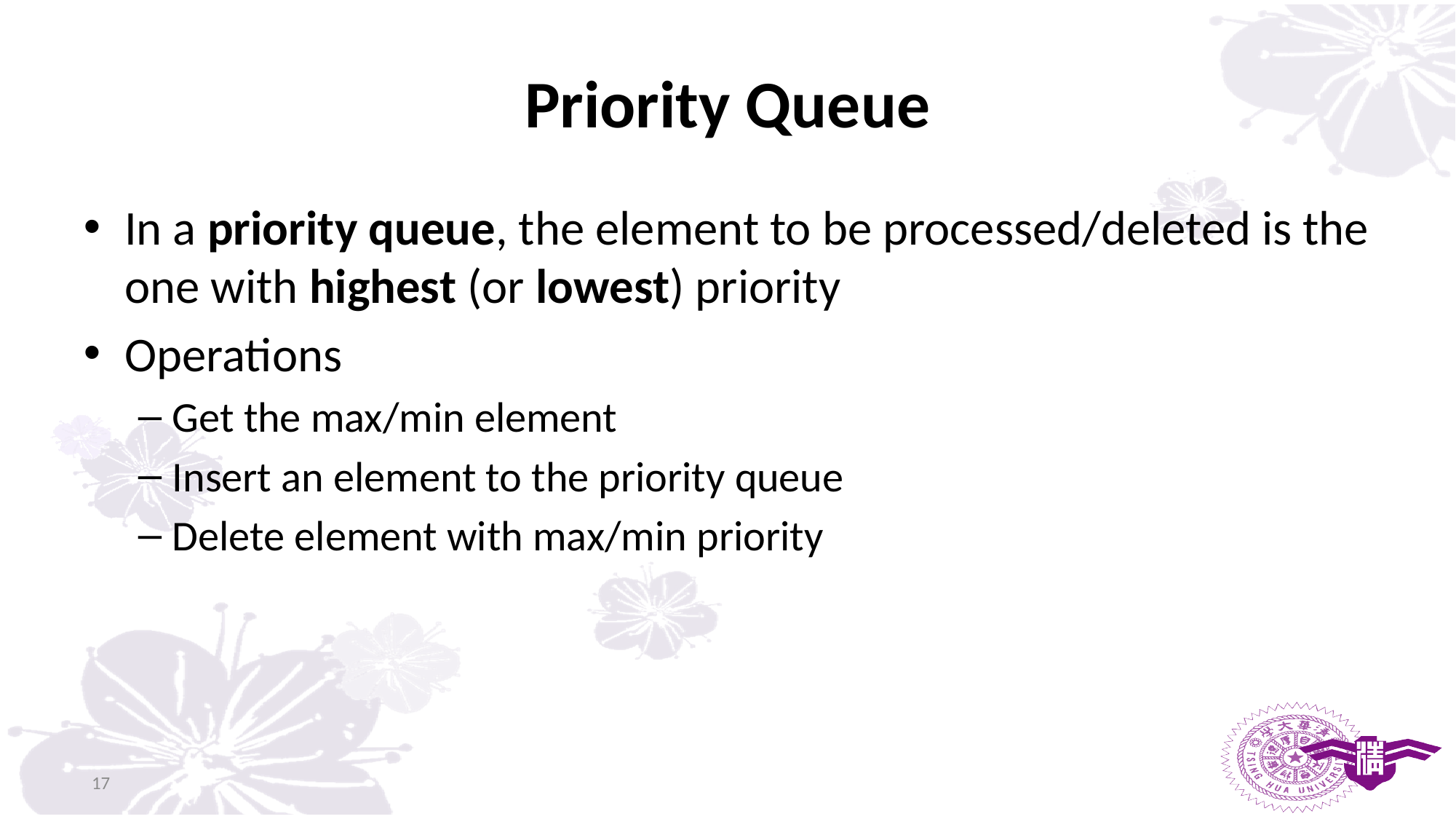

# Priority Queue
In a priority queue, the element to be processed/deleted is the one with highest (or lowest) priority
Operations
Get the max/min element
Insert an element to the priority queue
Delete element with max/min priority
17